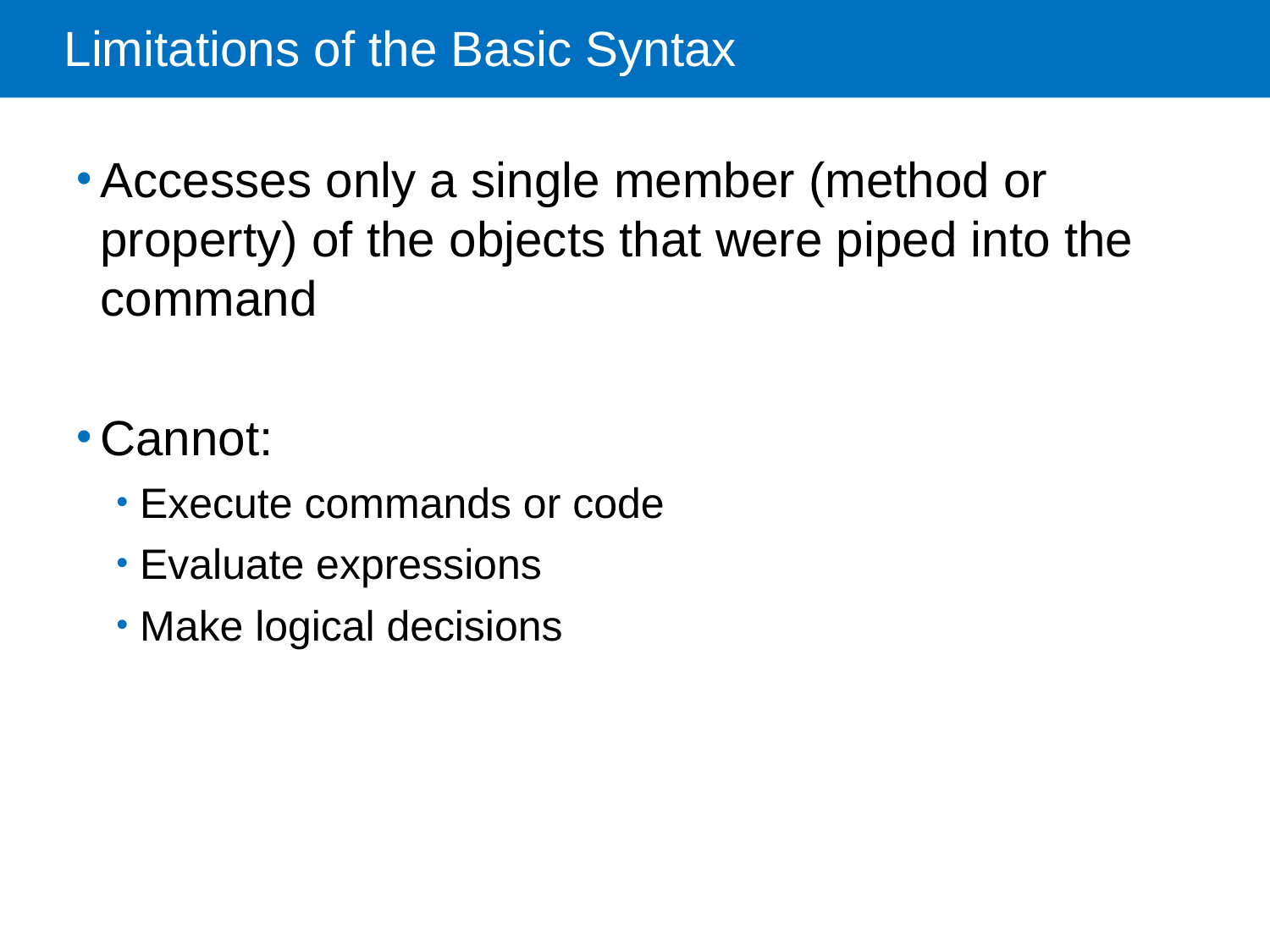

# Limitations of the Basic Syntax
Accesses only a single member (method or property) of the objects that were piped into the command

Cannot:
Execute commands or code
Evaluate expressions
Make logical decisions